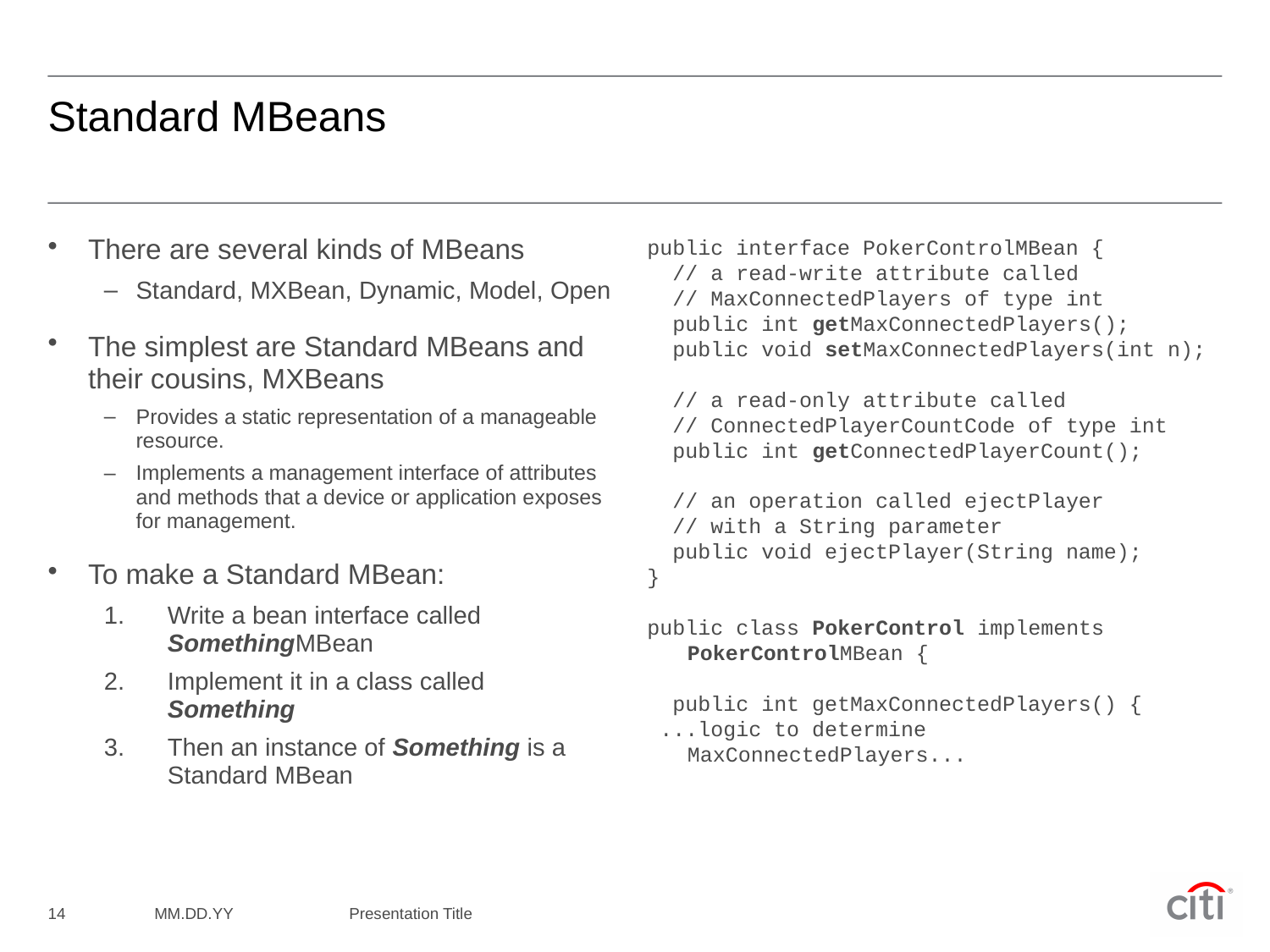

# Standard MBeans
There are several kinds of MBeans
Standard, MXBean, Dynamic, Model, Open
The simplest are Standard MBeans and their cousins, MXBeans
Provides a static representation of a manageable resource.
Implements a management interface of attributes and methods that a device or application exposes for management.
To make a Standard MBean:
Write a bean interface called SomethingMBean
Implement it in a class called Something
Then an instance of Something is a Standard MBean
public interface PokerControlMBean {
  // a read-write attribute called
  // MaxConnectedPlayers of type int
  public int getMaxConnectedPlayers();
  public void setMaxConnectedPlayers(int n);

  // a read-only attribute called
  // ConnectedPlayerCountCode of type int
  public int getConnectedPlayerCount();

  // an operation called ejectPlayer
  // with a String parameter
  public void ejectPlayer(String name);
}

public class PokerControl implements PokerControlMBean {

  public int getMaxConnectedPlayers() {
 ...logic to determine MaxConnectedPlayers...
14
MM.DD.YY
Presentation Title